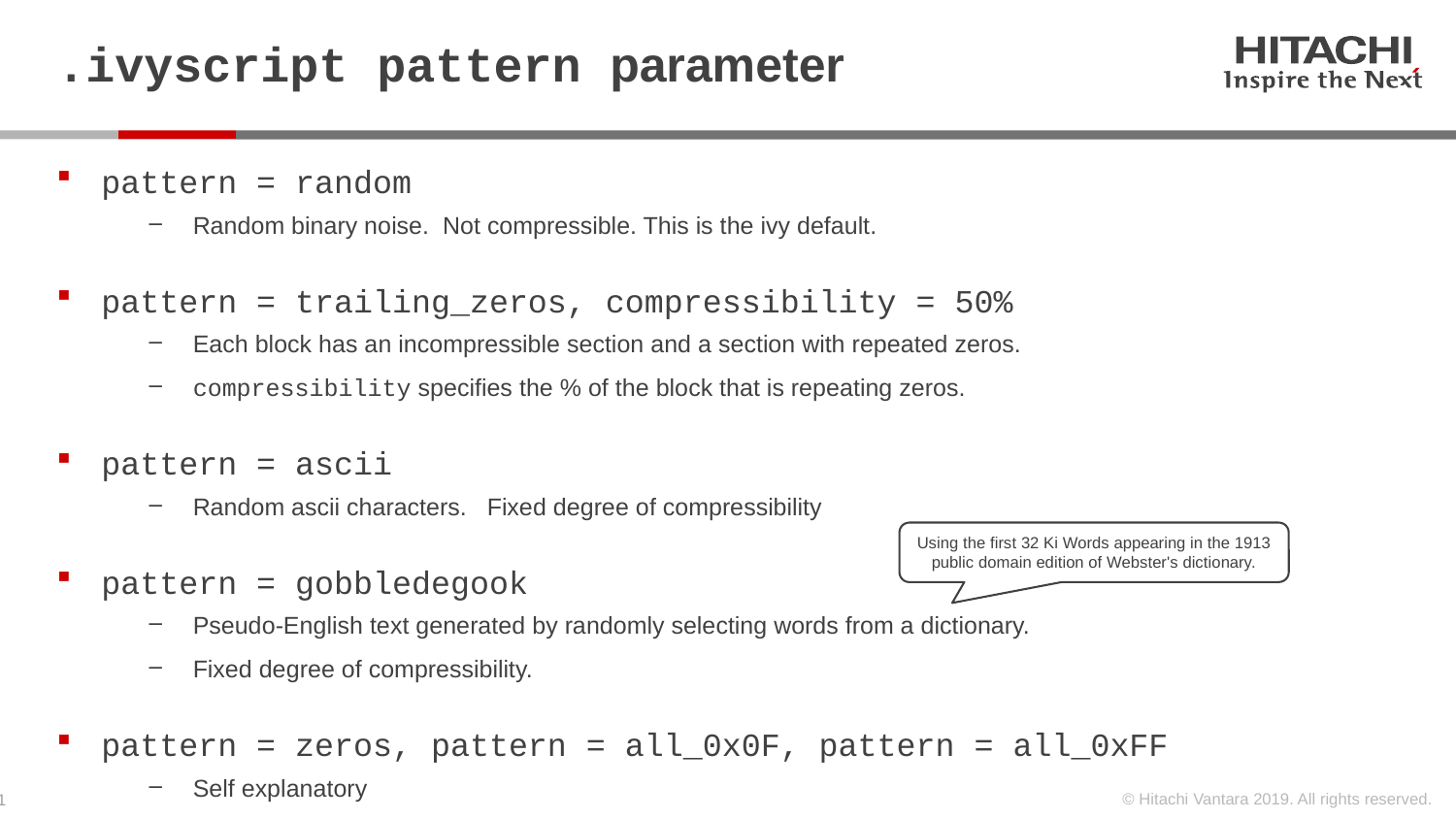

# .ivyscript pattern parameter
pattern = random
Random binary noise.  Not compressible. This is the ivy default.
pattern = trailing_zeros, compressibility = 50%
Each block has an incompressible section and a section with repeated zeros.
compressibility specifies the % of the block that is repeating zeros.
pattern = ascii
Random ascii characters.   Fixed degree of compressibility
pattern = gobbledegook
Pseudo-English text generated by randomly selecting words from a dictionary.
Fixed degree of compressibility.
pattern = zeros, pattern = all_0x0F, pattern = all_0xFF
Self explanatory
Using the first 32 Ki Words appearing in the 1913 public domain edition of Webster's dictionary.